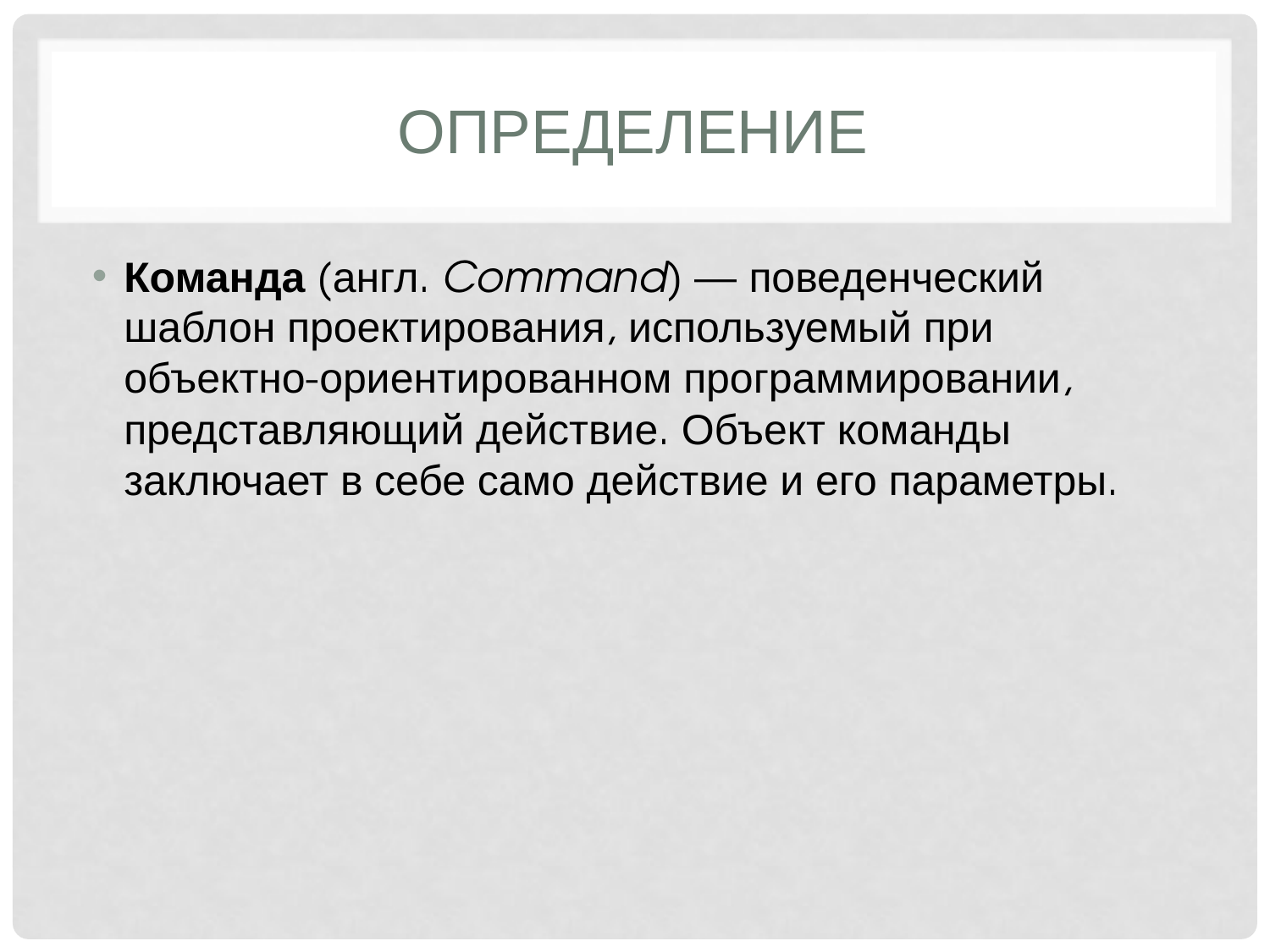

# Определение
Команда (англ. Command) — поведенческий шаблон проектирования, используемый при объектно-ориентированном программировании, представляющий действие. Объект команды заключает в себе само действие и его параметры.